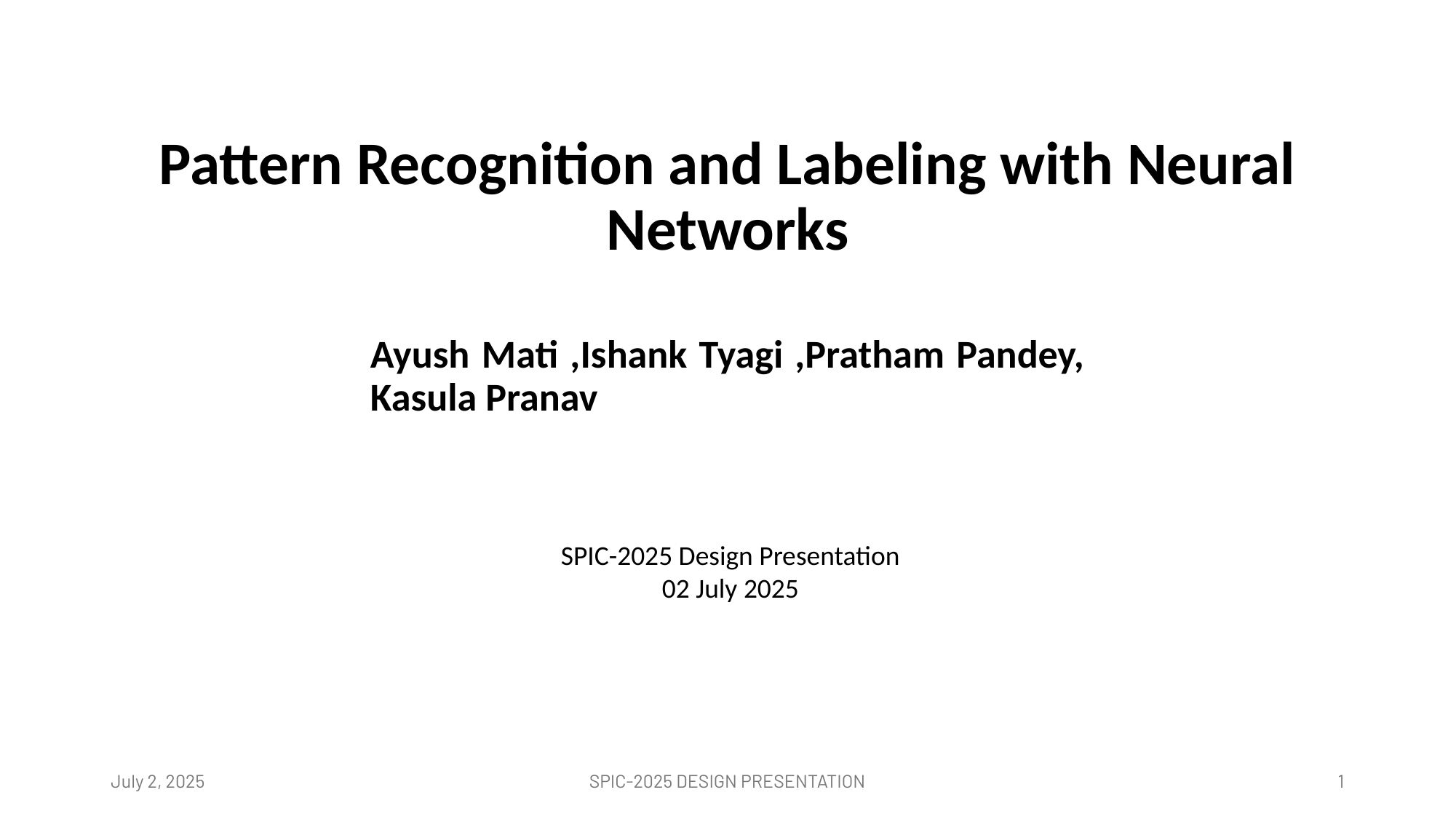

# Pattern Recognition and Labeling with Neural Networks
Ayush Mati ,Ishank Tyagi ,Pratham Pandey, Kasula Pranav
SPIC-2025 Design Presentation
02 July 2025
July 2, 2025
SPIC-2025 DESIGN PRESENTATION
1